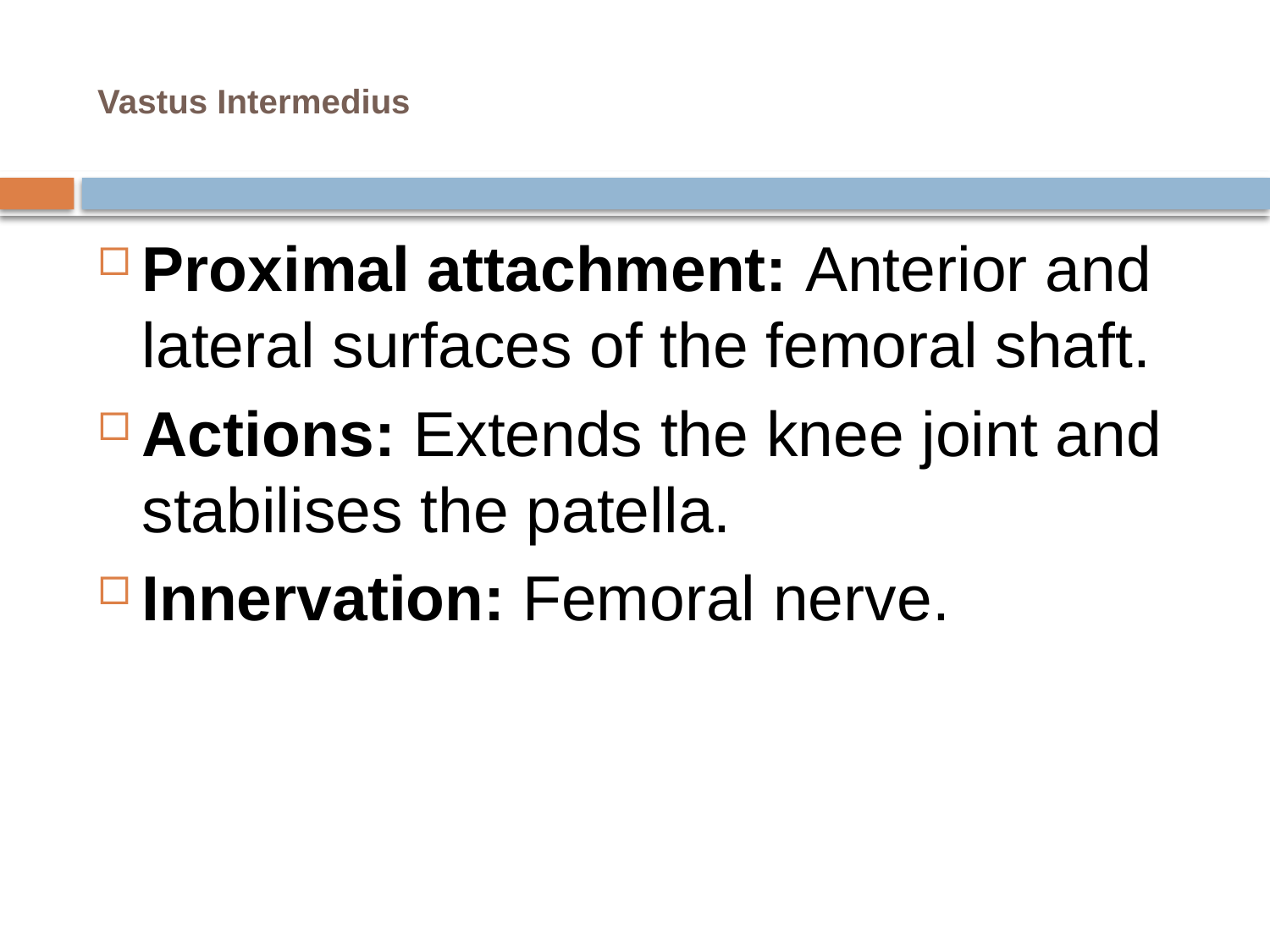

# Vastus Intermedius
Proximal attachment: Anterior and lateral surfaces of the femoral shaft.
Actions: Extends the knee joint and stabilises the patella.
Innervation: Femoral nerve.